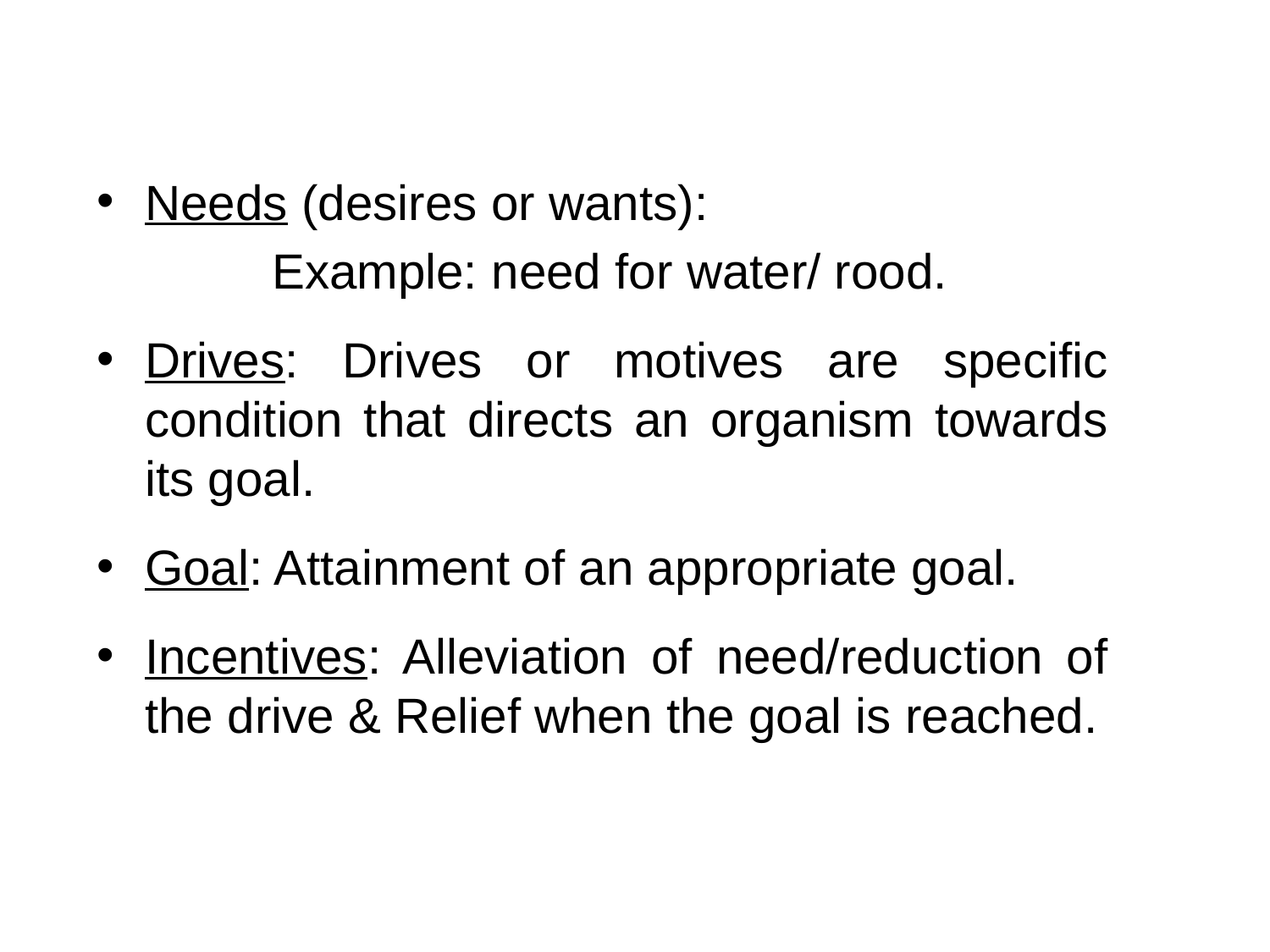

Needs (desires or wants):
		Example: need for water/ rood.

Drives: Drives or motives are specific condition that directs an organism towards its goal.

Goal: Attainment of an appropriate goal.

Incentives: Alleviation of need/reduction of the drive & Relief when the goal is reached.